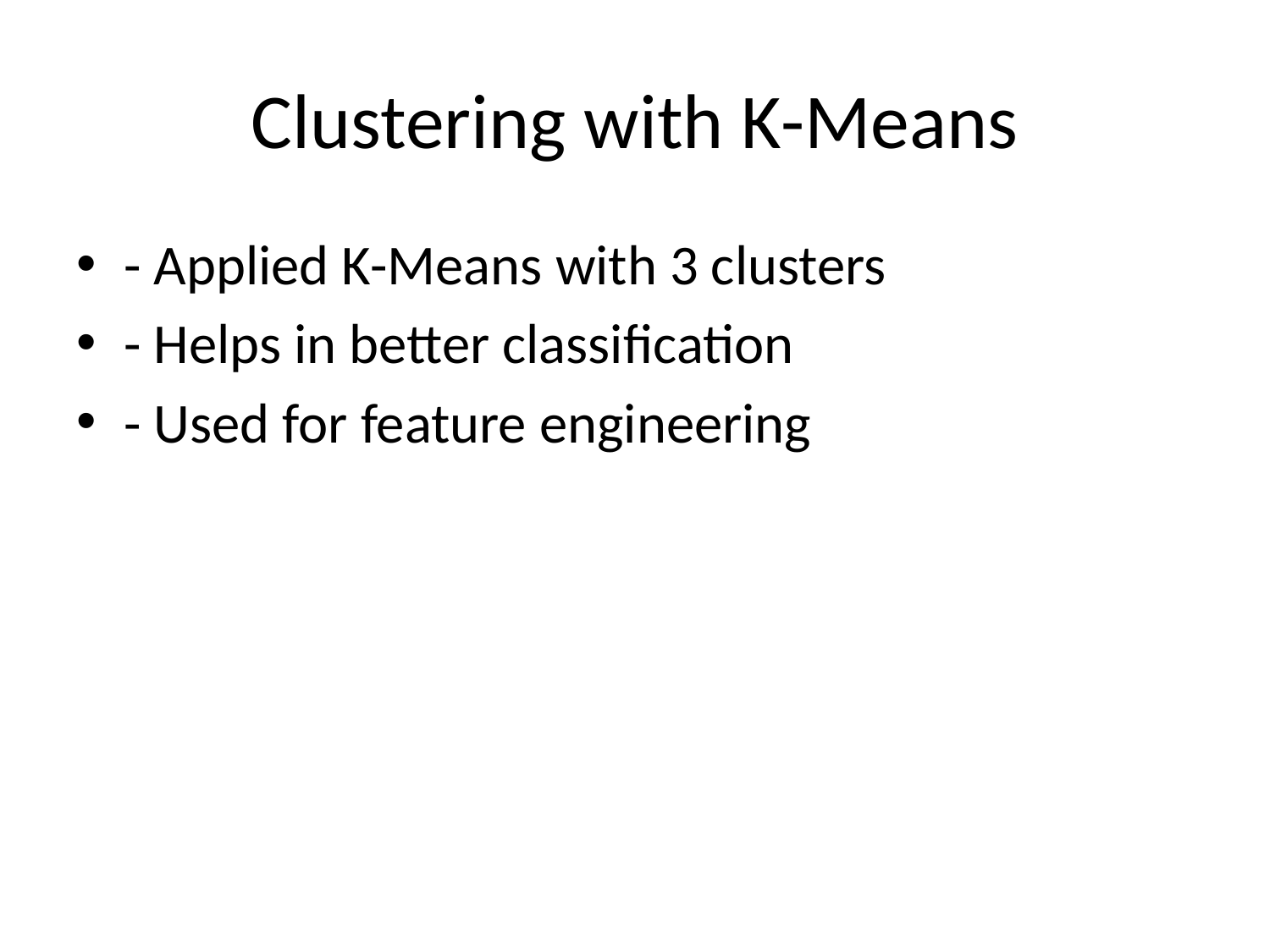

# Clustering with K-Means
- Applied K-Means with 3 clusters
- Helps in better classification
- Used for feature engineering